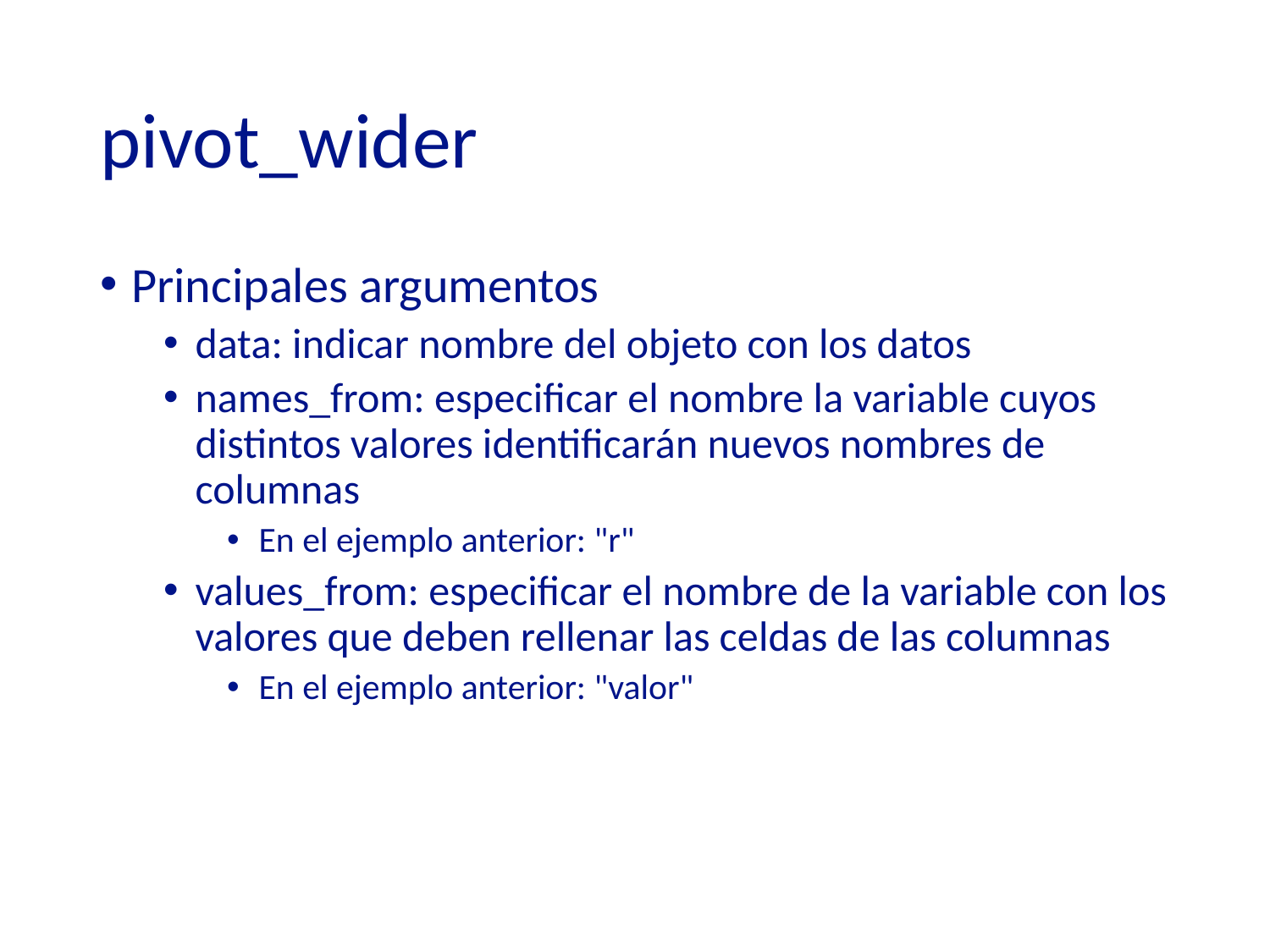

# pivot_wider
Principales argumentos
data: indicar nombre del objeto con los datos
names_from: especificar el nombre la variable cuyos distintos valores identificarán nuevos nombres de columnas
En el ejemplo anterior: "r"
values_from: especificar el nombre de la variable con los valores que deben rellenar las celdas de las columnas
En el ejemplo anterior: "valor"